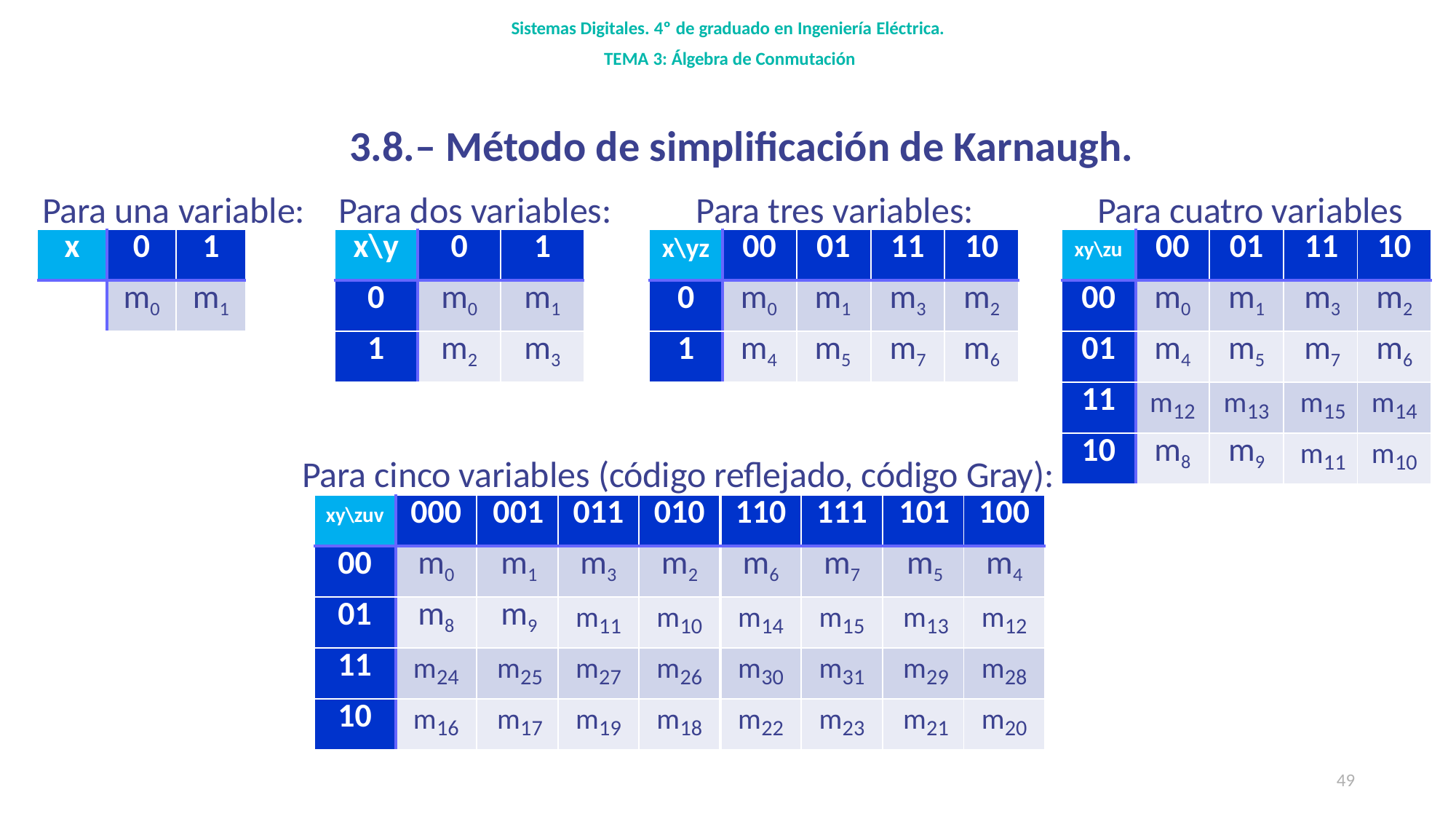

Sistemas Digitales. 4º de graduado en Ingeniería Eléctrica.
TEMA 3: Álgebra de Conmutación
3.8.– Método de simplificación de Karnaugh.
Para dos variables:	Para tres variables:	Para cuatro variables
Para una variable:
| x | 0 | 1 |
| --- | --- | --- |
|  | m0 | m1 |
| x\y | 0 | 1 |
| --- | --- | --- |
| 0 | m0 | m1 |
| 1 | m2 | m3 |
| x\yz | 00 | 01 | 11 | 10 |
| --- | --- | --- | --- | --- |
| 0 | m0 | m1 | m3 | m2 |
| 1 | m4 | m5 | m7 | m6 |
| xy\zu | 00 | 01 | 11 | 10 |
| --- | --- | --- | --- | --- |
| 00 | m0 | m1 | m3 | m2 |
| 01 | m4 | m5 | m7 | m6 |
| 11 | m12 | m13 | m15 | m14 |
| 10 | m8 | m9 | m11 | m10 |
Para cinco variables (código reflejado, código Gray):
| xy\zuv | 000 | 001 | 011 | 010 | 110 | 111 | 101 | 100 |
| --- | --- | --- | --- | --- | --- | --- | --- | --- |
| 00 | m0 | m1 | m3 | m2 | m6 | m7 | m5 | m4 |
| 01 | m8 | m9 | m11 | m10 | m14 | m15 | m13 | m12 |
| 11 | m24 | m25 | m27 | m26 | m30 | m31 | m29 | m28 |
| 10 | m16 | m17 | m19 | m18 | m22 | m23 | m21 | m20 |
49